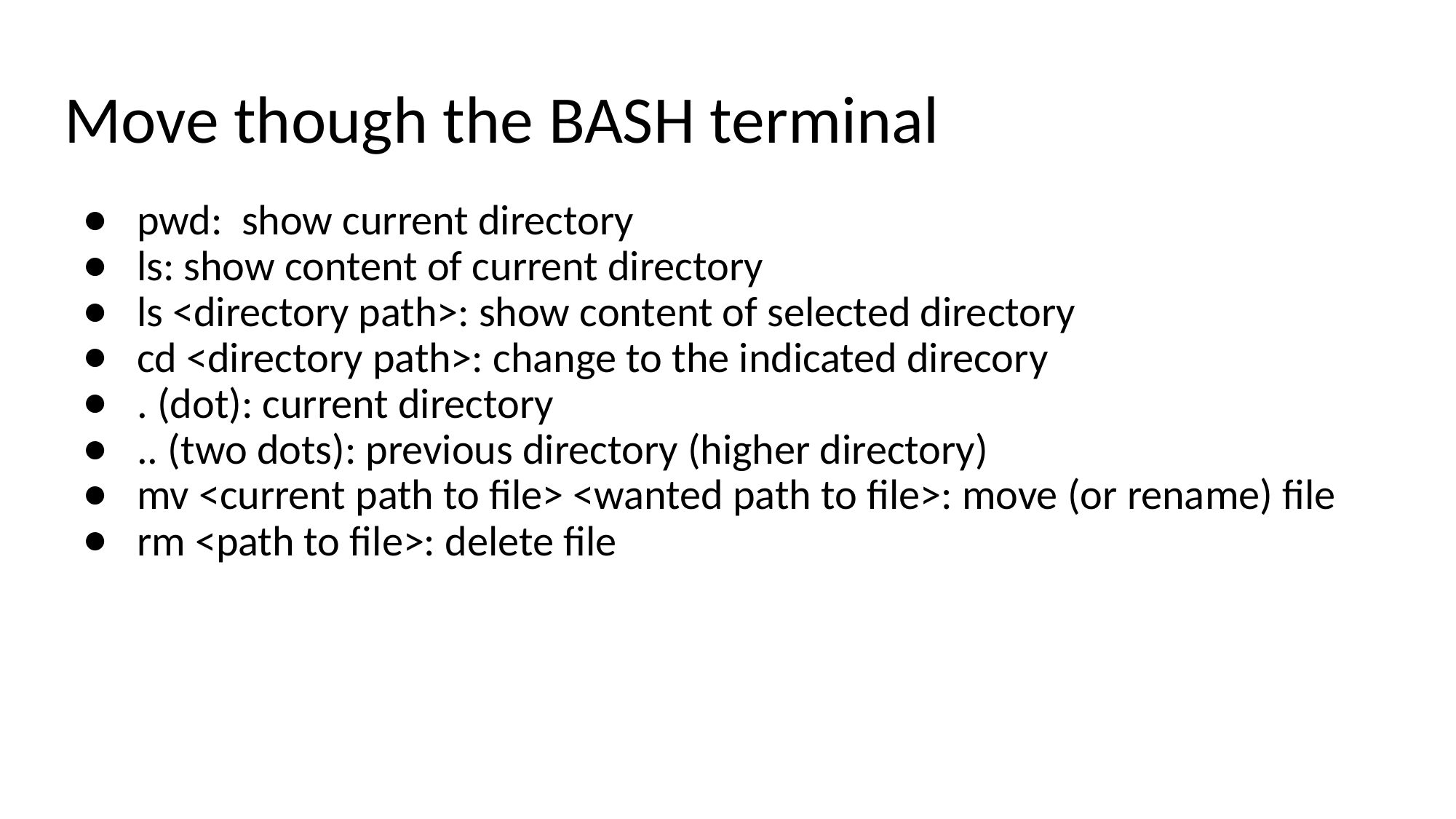

# Move though the BASH terminal
pwd:  show current directory
ls: show content of current directory
ls <directory path>: show content of selected directory
cd <directory path>: change to the indicated direcory
. (dot): current directory
.. (two dots): previous directory (higher directory)
mv <current path to file> <wanted path to file>: move (or rename) file
rm <path to file>: delete file